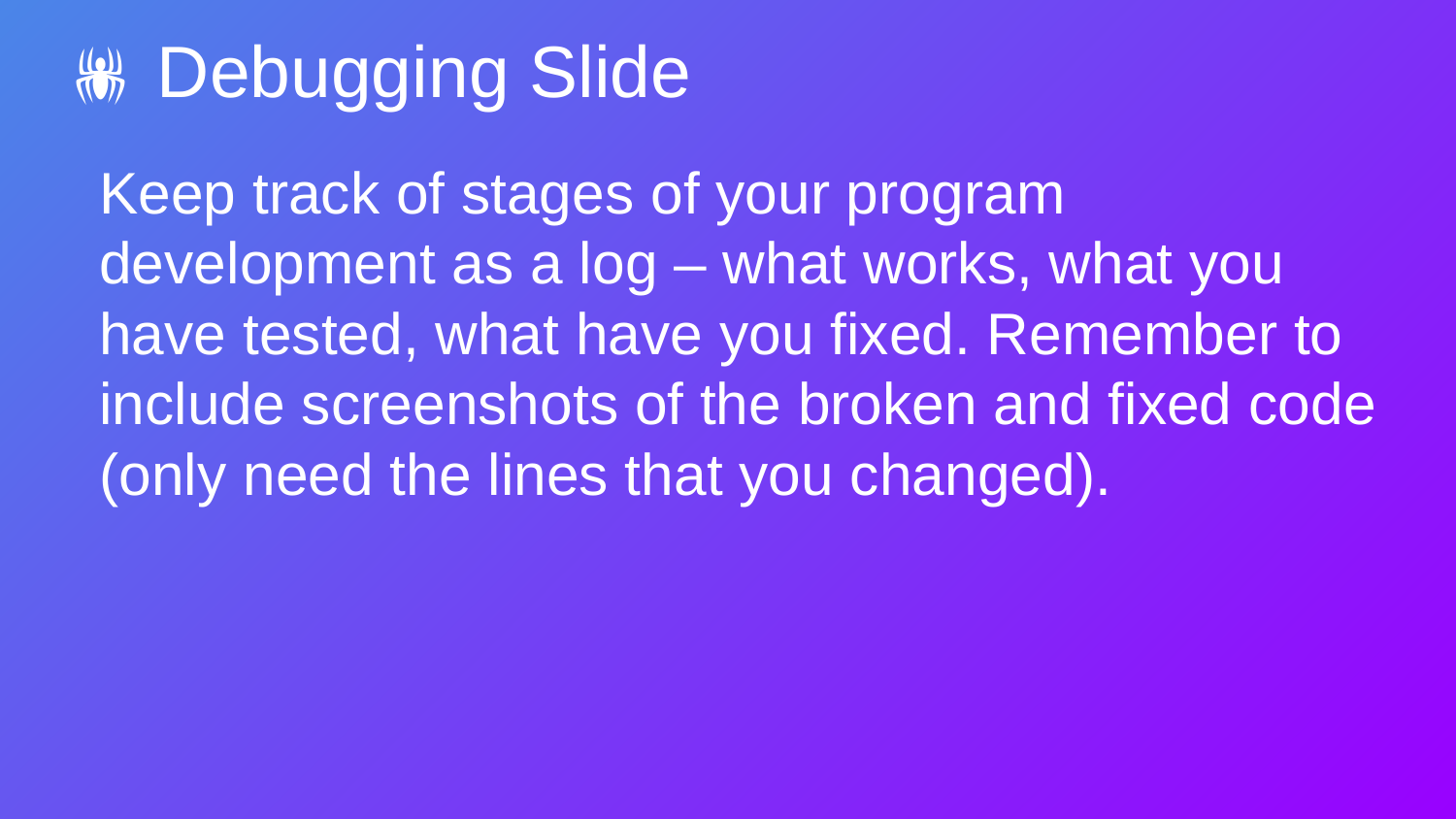

# 🕷️ Debugging Slide
Keep track of stages of your program development as a log – what works, what you have tested, what have you fixed. Remember to include screenshots of the broken and fixed code (only need the lines that you changed).